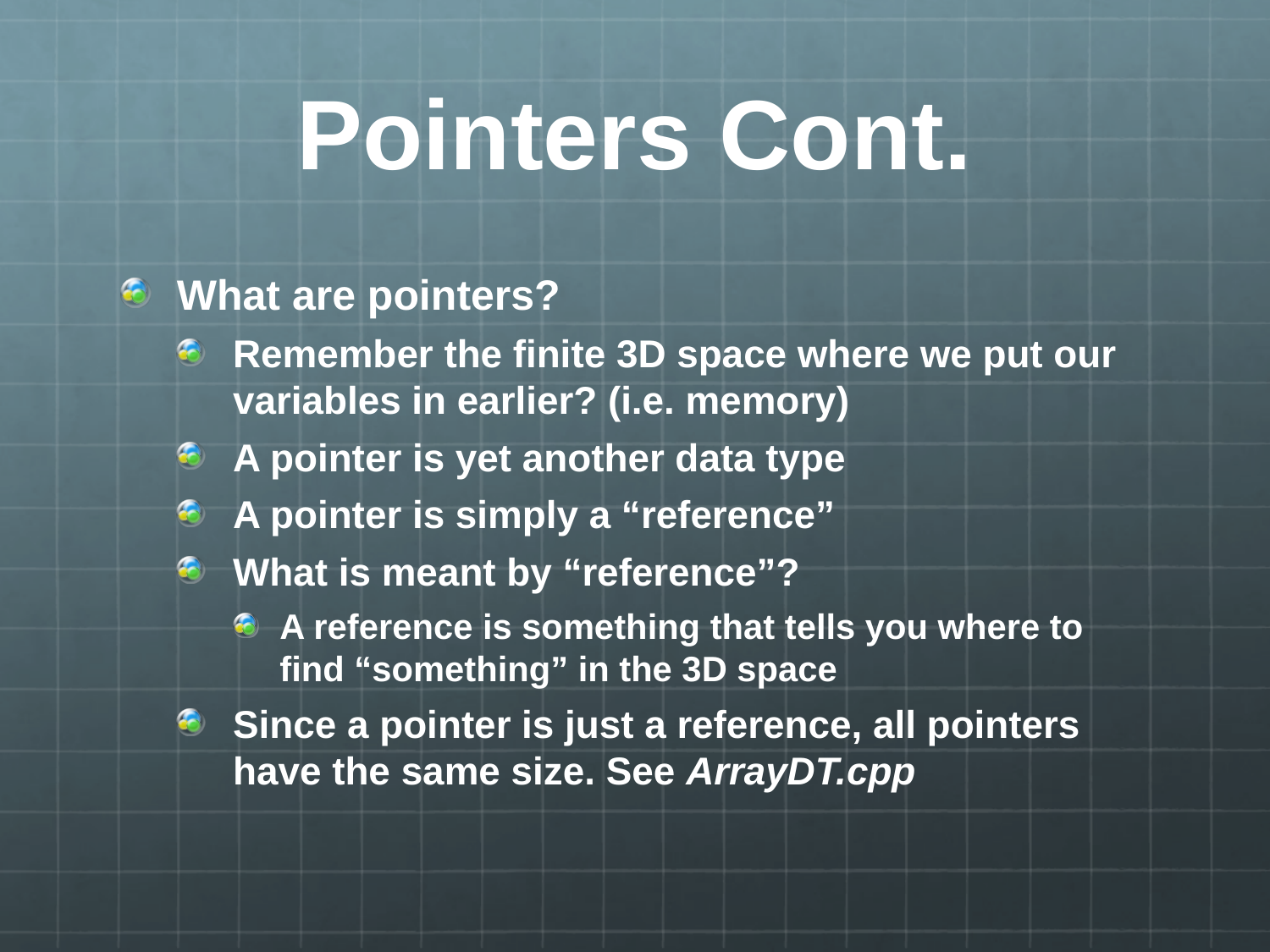

# Pointers Cont.
What are pointers?
Remember the finite 3D space where we put our variables in earlier? (i.e. memory)
A pointer is yet another data type
A pointer is simply a “reference”
What is meant by “reference”?
A reference is something that tells you where to find “something” in the 3D space
Since a pointer is just a reference, all pointers have the same size. See ArrayDT.cpp